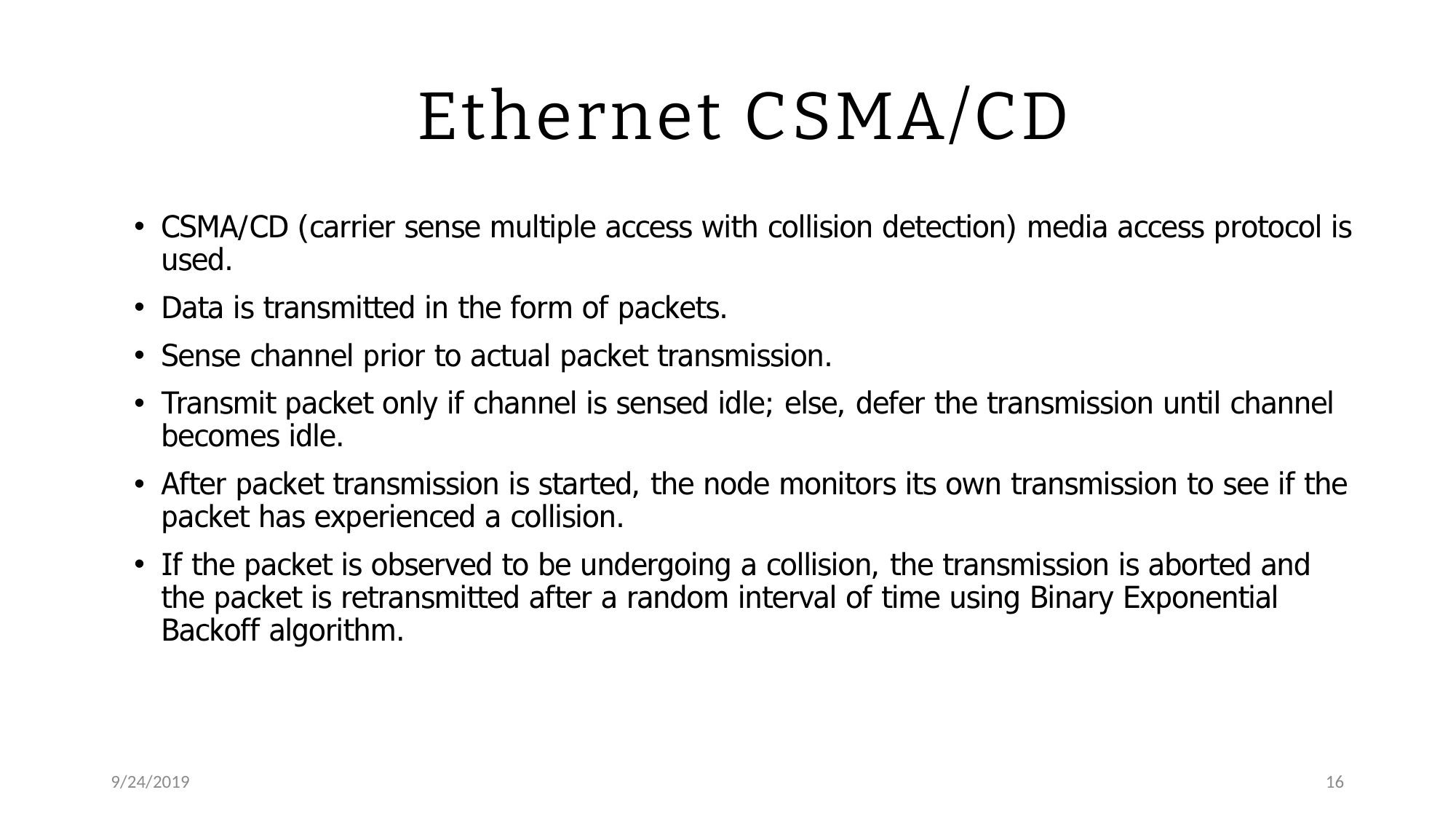

# Ethernet CSMA/CD
CSMA/CD (carrier sense multiple access with collision detection) media access protocol is used.
Data is transmitted in the form of packets.
Sense channel prior to actual packet transmission.
Transmit packet only if channel is sensed idle; else, defer the transmission until channel becomes idle.
After packet transmission is started, the node monitors its own transmission to see if the packet has experienced a collision.
If the packet is observed to be undergoing a collision, the transmission is aborted and the packet is retransmitted after a random interval of time using Binary Exponential Backoff algorithm.
9/24/2019
16